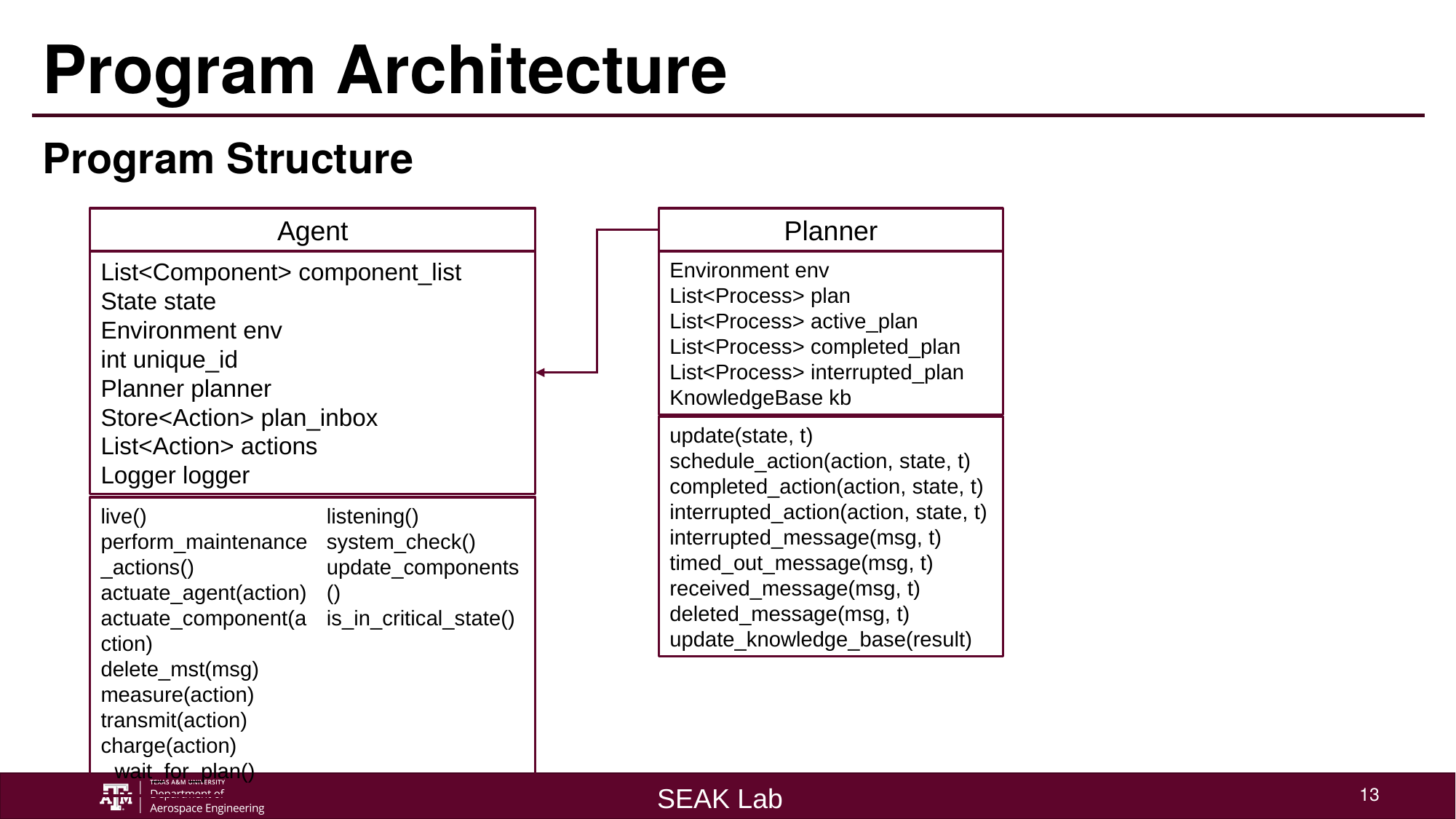

# Program Architecture
Program Structure

Agent
Planner
List<Component> component_list
State state
Environment env
int unique_id
Planner planner
Store<Action> plan_inbox
List<Action> actions
Logger logger
Environment env
List<Process> plan
List<Process> active_plan
List<Process> completed_plan
List<Process> interrupted_plan
KnowledgeBase kb
update(state, t)
schedule_action(action, state, t)
completed_action(action, state, t)
interrupted_action(action, state, t)
interrupted_message(msg, t)
timed_out_message(msg, t)
received_message(msg, t)
deleted_message(msg, t)
update_knowledge_base(result)
live()
perform_maintenance_actions()
actuate_agent(action)
actuate_component(action)
delete_mst(msg)
measure(action)
transmit(action)
charge(action)
wait_for_plan()
listening()
system_check()
update_components()
is_in_critical_state()